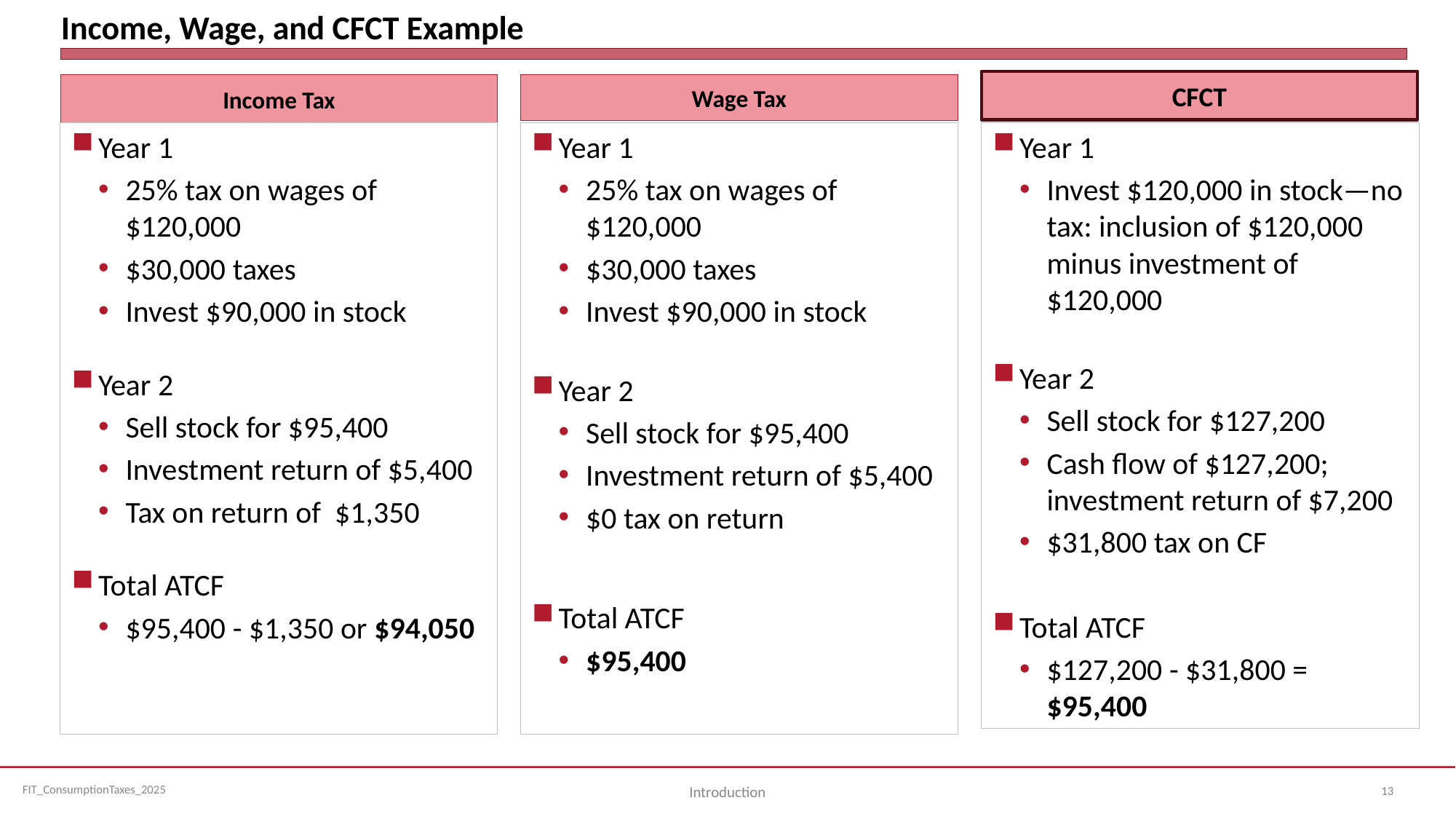

# Income, Wage, and CFCT Example
CFCT
Income Tax
Wage Tax
Year 1
25% tax on wages of $120,000
$30,000 taxes
Invest $90,000 in stock
Year 2
Sell stock for $95,400
Investment return of $5,400
$0 tax on return

Total ATCF
$95,400
Year 1
Invest $120,000 in stock—no tax: inclusion of $120,000 minus investment of $120,000
Year 2
Sell stock for $127,200
Cash flow of $127,200; investment return of $7,200
$31,800 tax on CF

Total ATCF
$127,200 - $31,800 = $95,400
Year 1
25% tax on wages of $120,000
$30,000 taxes
Invest $90,000 in stock
Year 2
Sell stock for $95,400
Investment return of $5,400
Tax on return of  $1,350
Total ATCF
$95,400 - $1,350 or $94,050
13
Introduction